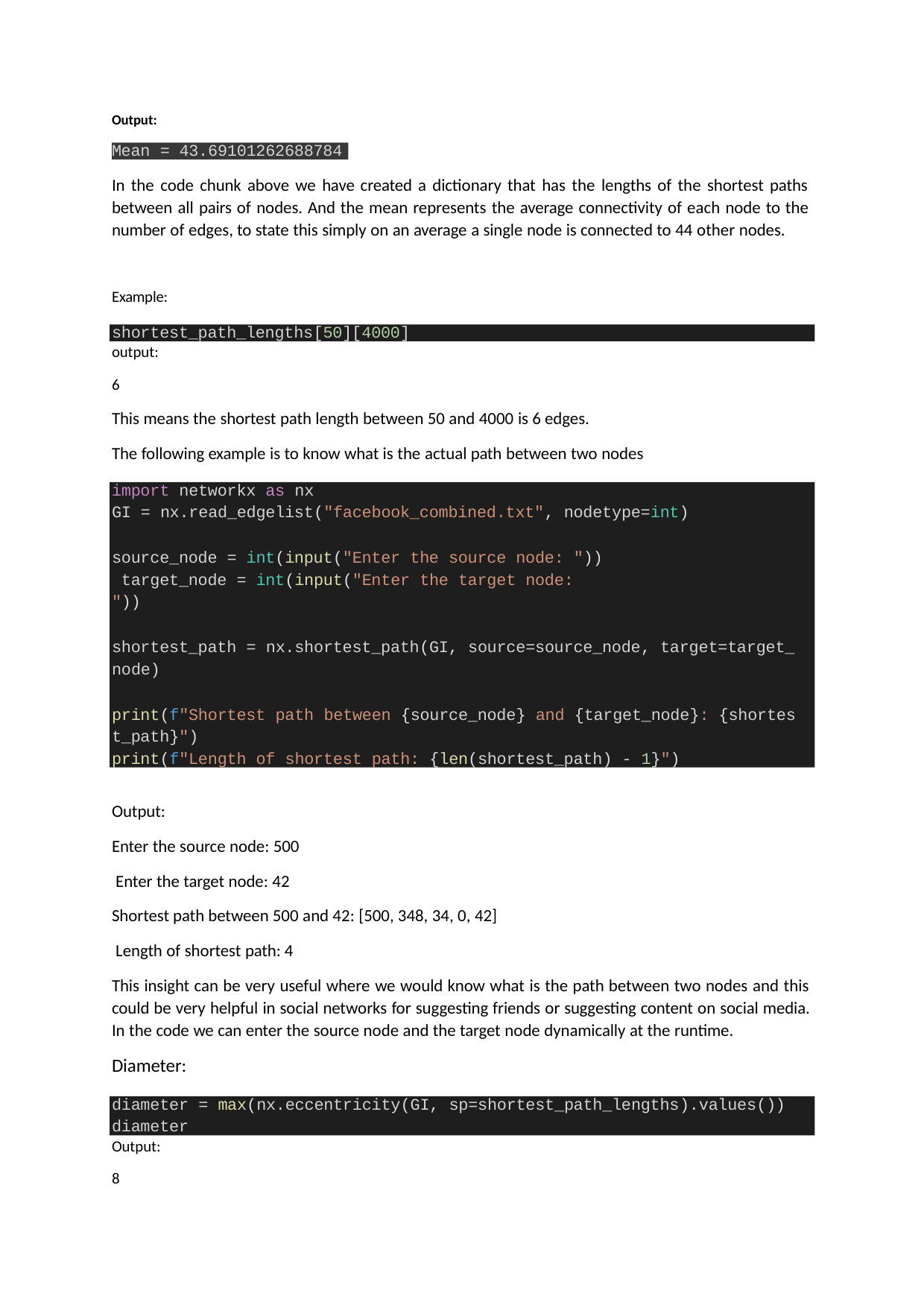

Output:
Mean = 43.69101262688784
In the code chunk above we have created a dictionary that has the lengths of the shortest paths  between all pairs of nodes. And the mean represents the average connectivity of each node to the  number of edges, to state this simply on an average a single node is connected to 44 other nodes.
Example:
shortest_path_lengths[50][4000]
output:

6

This means the shortest path length between 50 and 4000 is 6 edges.
The following example is to know what is the actual path between two nodes
import networkx as nx
GI = nx.read_edgelist("facebook_combined.txt", nodetype=int)

source_node = int(input("Enter the source node: "))  target_node = int(input("Enter the target node: "))

shortest_path = nx.shortest_path(GI, source=source_node, target=target_  node)

print(f"Shortest path between {source_node} and {target_node}: {shortes  t_path}")
print(f"Length of shortest path: {len(shortest_path) - 1}")
Output:
Enter the source node: 500  Enter the target node: 42
Shortest path between 500 and 42: [500, 348, 34, 0, 42]  Length of shortest path: 4
This insight can be very useful where we would know what is the path between two nodes and this  could be very helpful in social networks for suggesting friends or suggesting content on social media.  In the code we can enter the source node and the target node dynamically at the runtime.
Diameter:
diameter = max(nx.eccentricity(GI, sp=shortest_path_lengths).values())
diameter
Output:

8